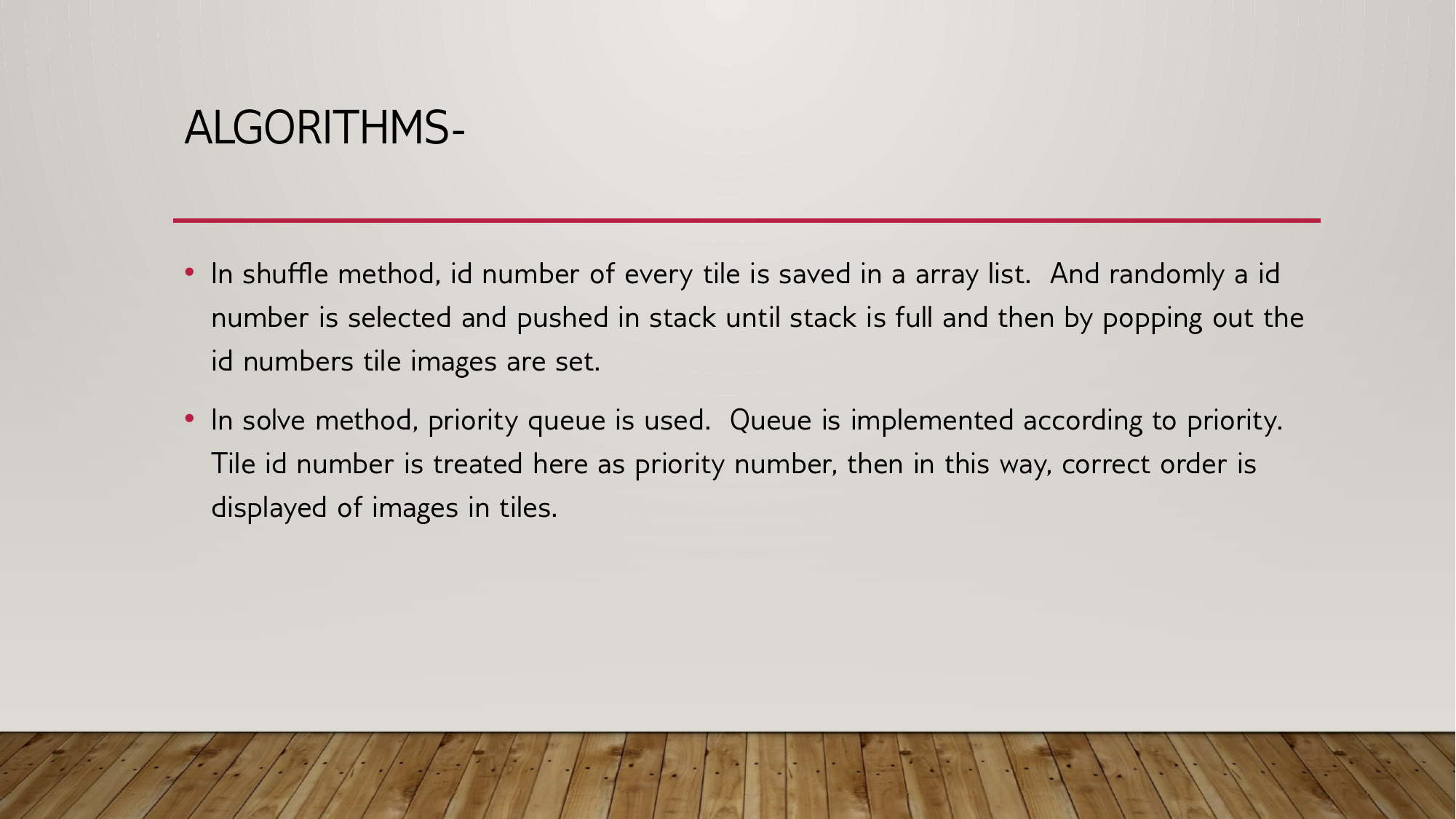

# Algorithms-
In shuffle method, id number of every tile is saved in a array list.  And randomly a id number is selected and pushed in stack until stack is full and then by popping out the id numbers tile images are set.
In solve method, priority queue is used.  Queue is implemented according to priority. Tile id number is treated here as priority number, then in this way, correct order is displayed of images in tiles.